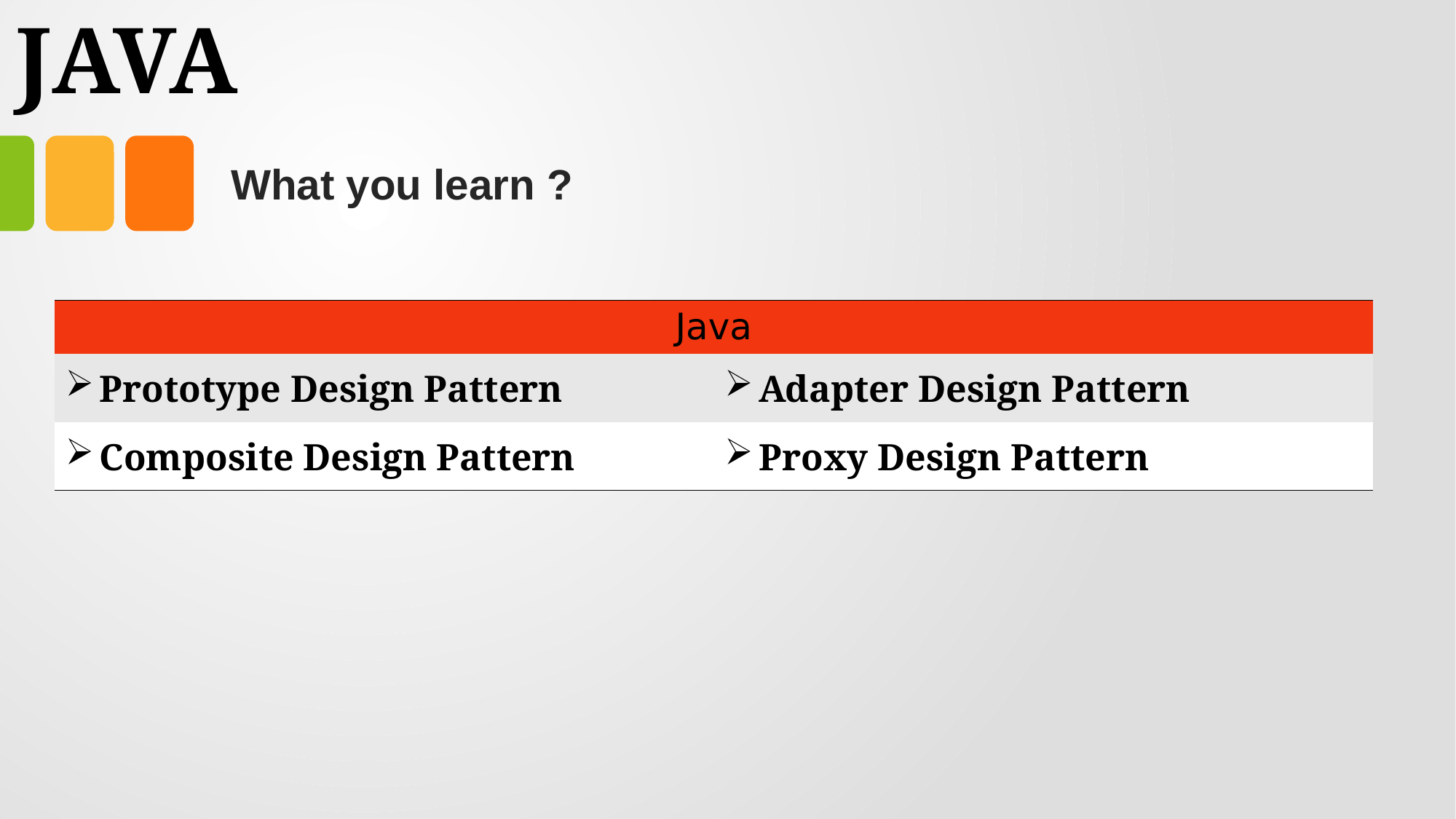

# JAVA
What you learn ?
| Java | Expressions |
| --- | --- |
| Prototype Design Pattern | Adapter Design Pattern |
| Composite Design Pattern | Proxy Design Pattern |